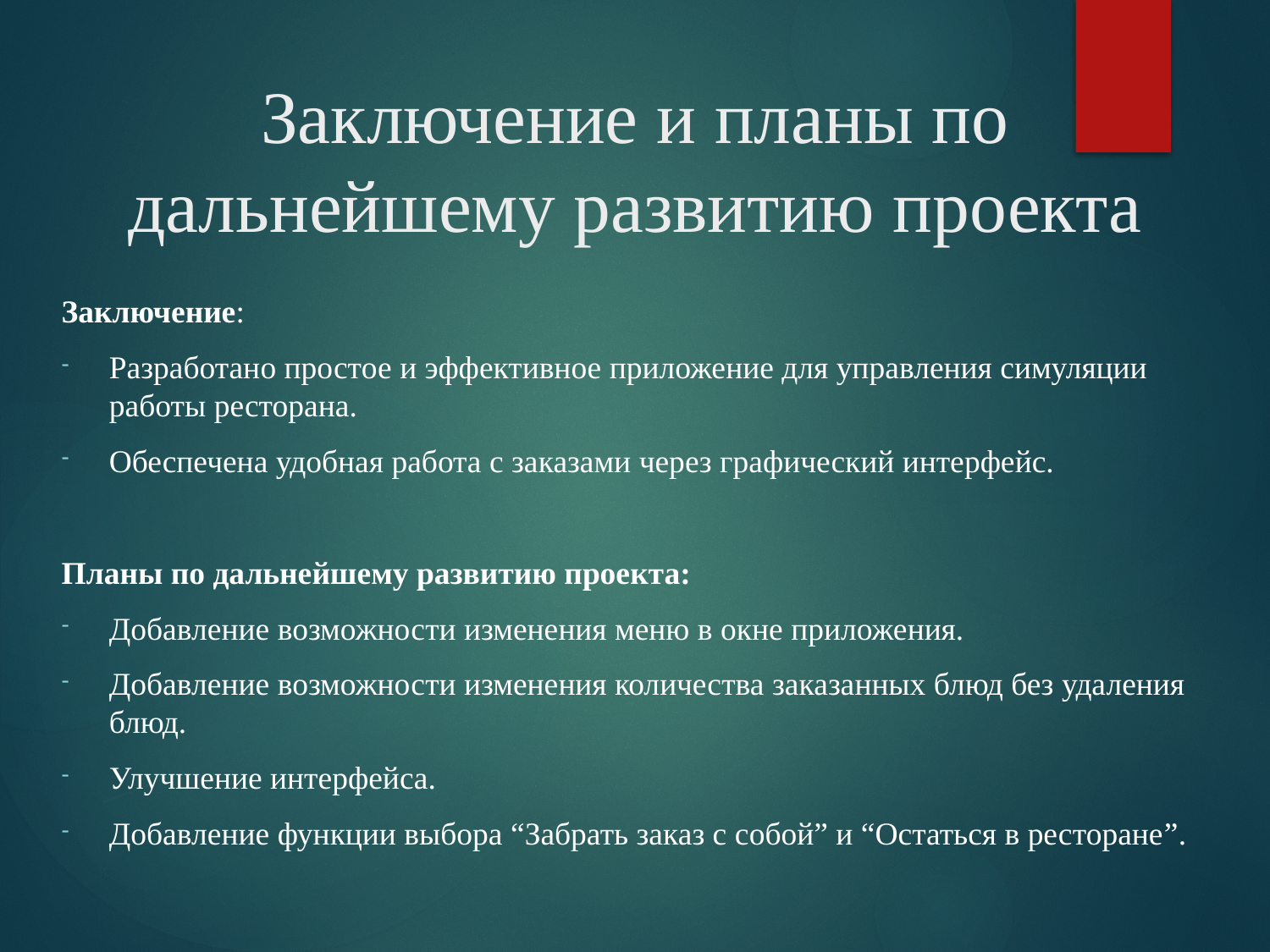

# Заключение и планы по дальнейшему развитию проекта
Заключение:
Разработано простое и эффективное приложение для управления симуляции работы ресторана.
Обеспечена удобная работа с заказами через графический интерфейс.

Планы по дальнейшему развитию проекта:
Добавление возможности изменения меню в окне приложения.
Добавление возможности изменения количества заказанных блюд без удаления блюд.
Улучшение интерфейса.
Добавление функции выбора “Забрать заказ с собой” и “Остаться в ресторане”.